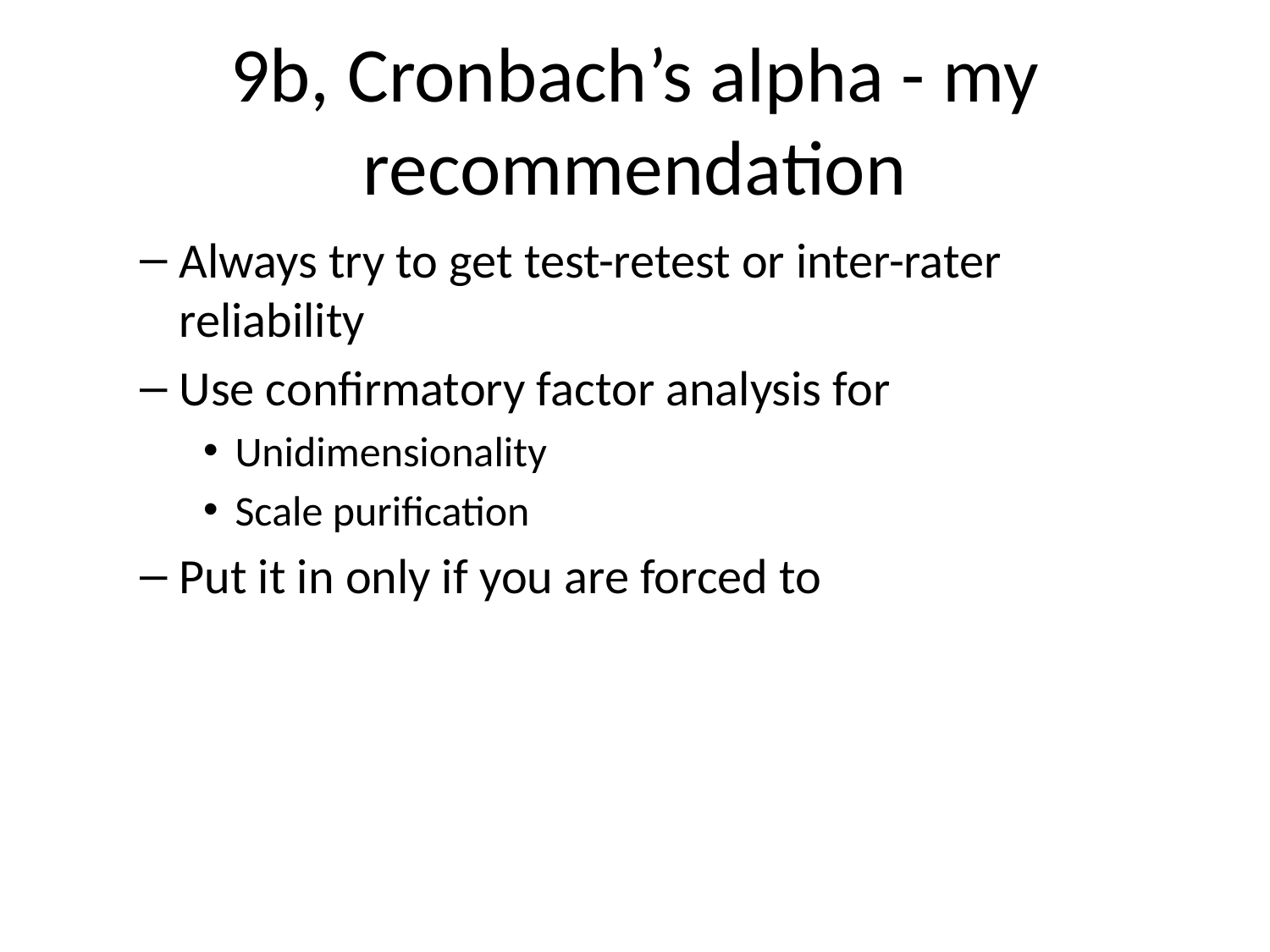

# 9b, Cronbach’s alpha - my recommendation
Always try to get test-retest or inter-rater reliability
Use confirmatory factor analysis for
Unidimensionality
Scale purification
Put it in only if you are forced to